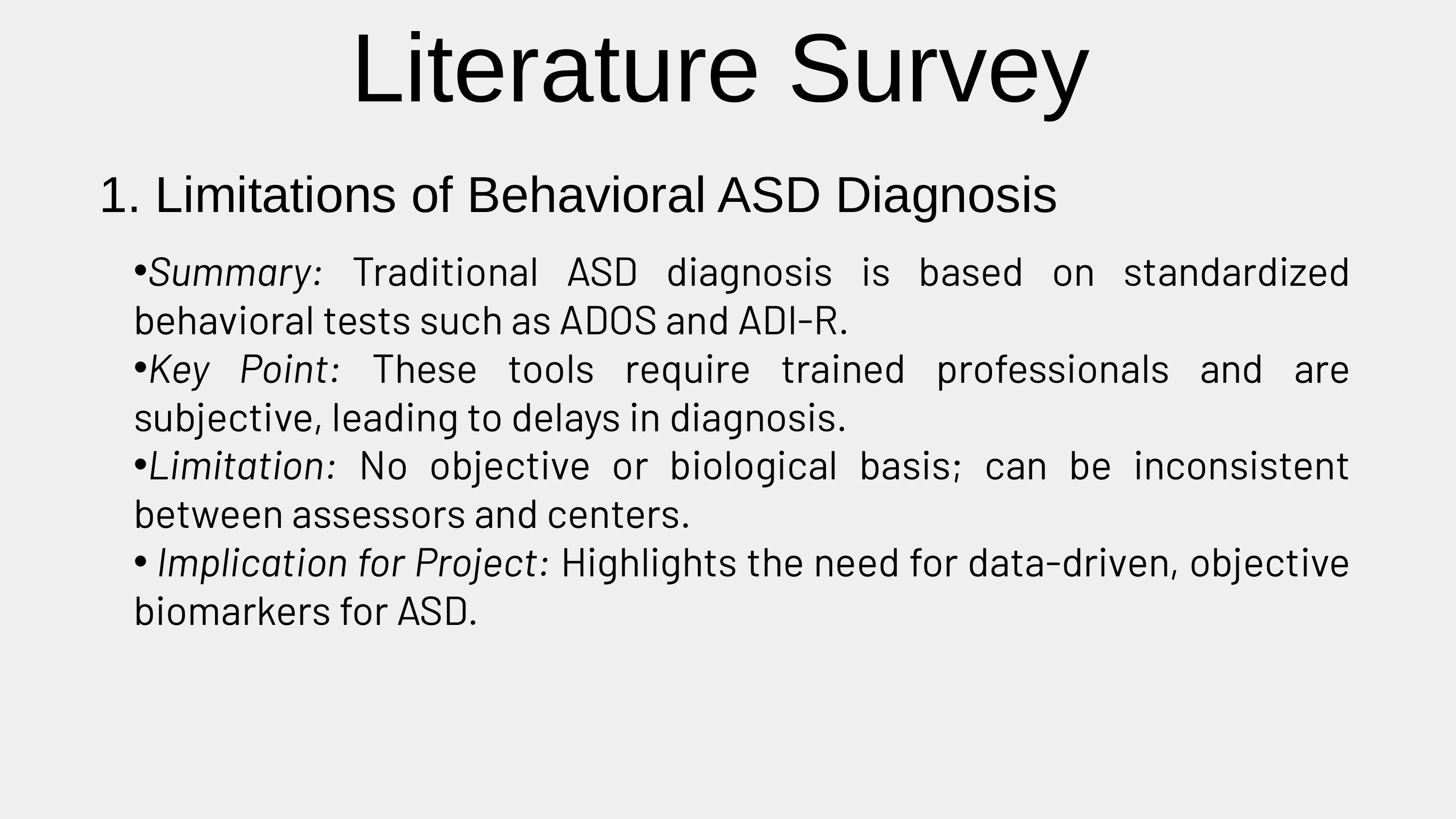

Literature Survey
1. Limitations of Behavioral ASD Diagnosis

Summary: Traditional ASD diagnosis is based on standardized behavioral tests such as ADOS and ADI-R.
Key Point: These tools require trained professionals and are subjective, leading to delays in diagnosis.
Limitation: No objective or biological basis; can be inconsistent between assessors and centers.
 Implication for Project: Highlights the need for data-driven, objective biomarkers for ASD.

.